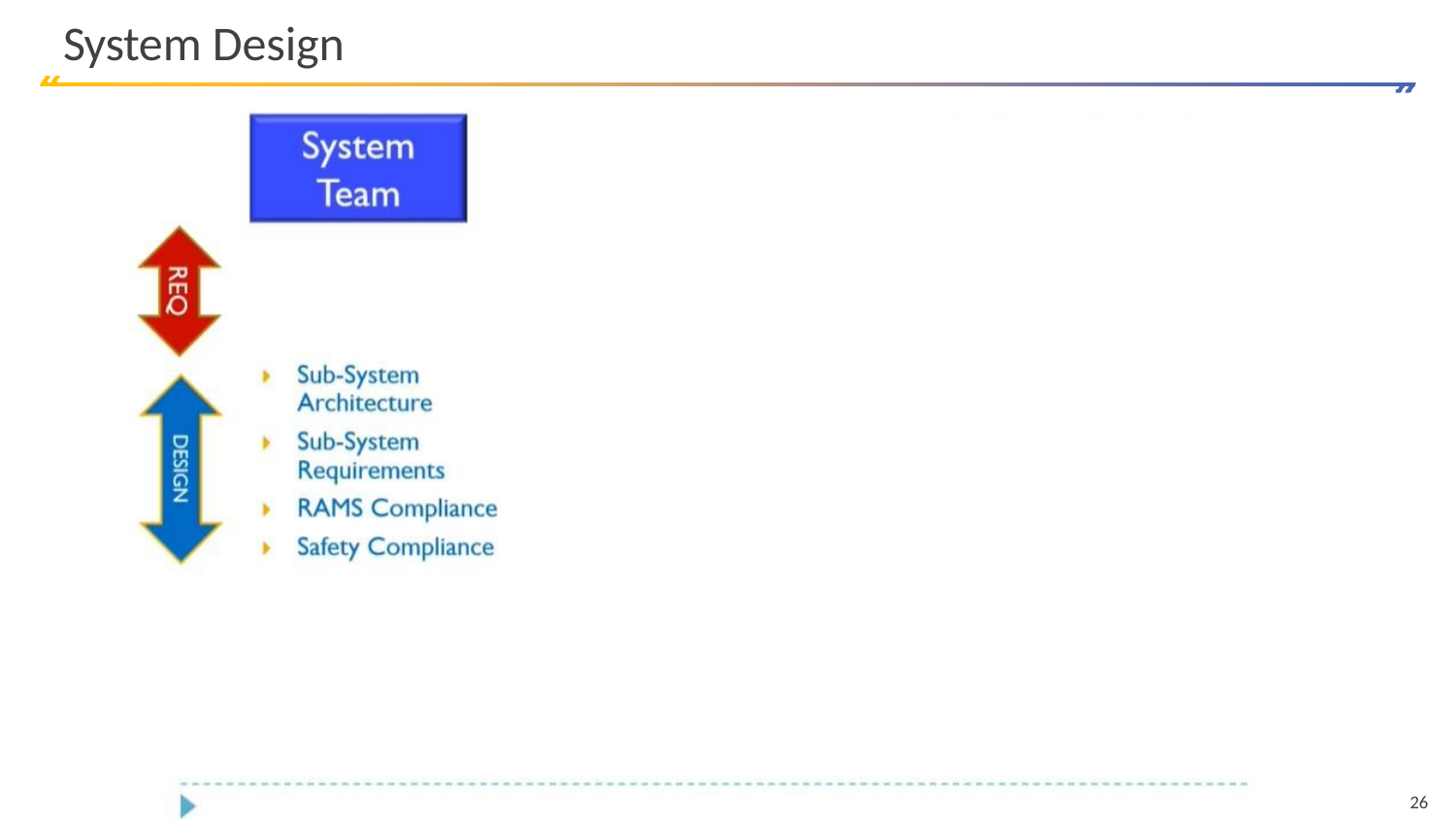

# System Design

26
Restricted Circulation | L&T Technology Services | www.LTTS.com